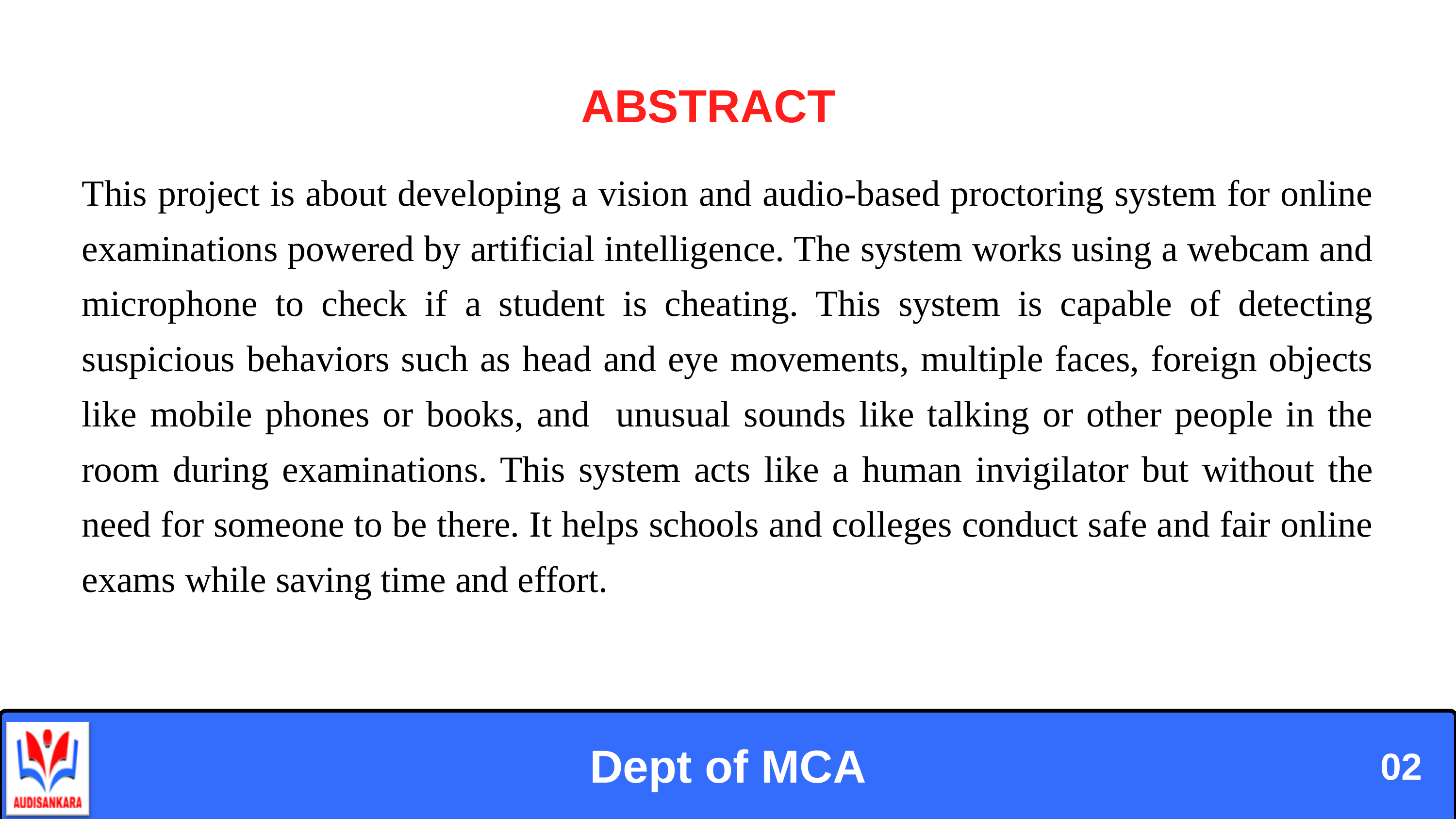

ABSTRACT
This project is about developing a vision and audio-based proctoring system for online examinations powered by artificial intelligence. The system works using a webcam and microphone to check if a student is cheating. This system is capable of detecting suspicious behaviors such as head and eye movements, multiple faces, foreign objects like mobile phones or books, and  unusual sounds like talking or other people in the room during examinations. This system acts like a human invigilator but without the need for someone to be there. It helps schools and colleges conduct safe and fair online exams while saving time and effort.

Dept of MCA
02